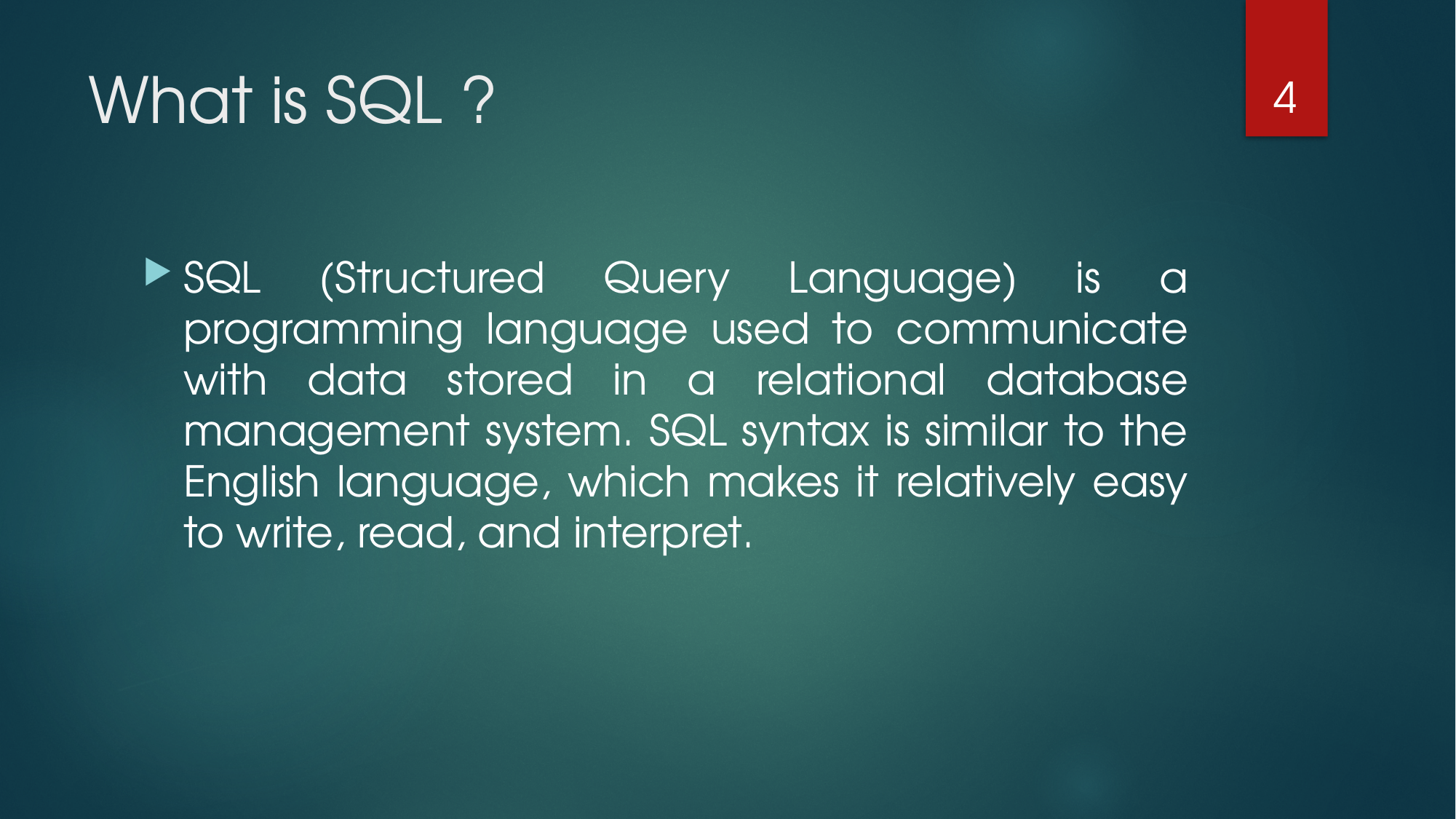

4
# What is SQL ?
SQL (Structured Query Language) is a programming language used to communicate with data stored in a relational database management system. SQL syntax is similar to the English language, which makes it relatively easy to write, read, and interpret.